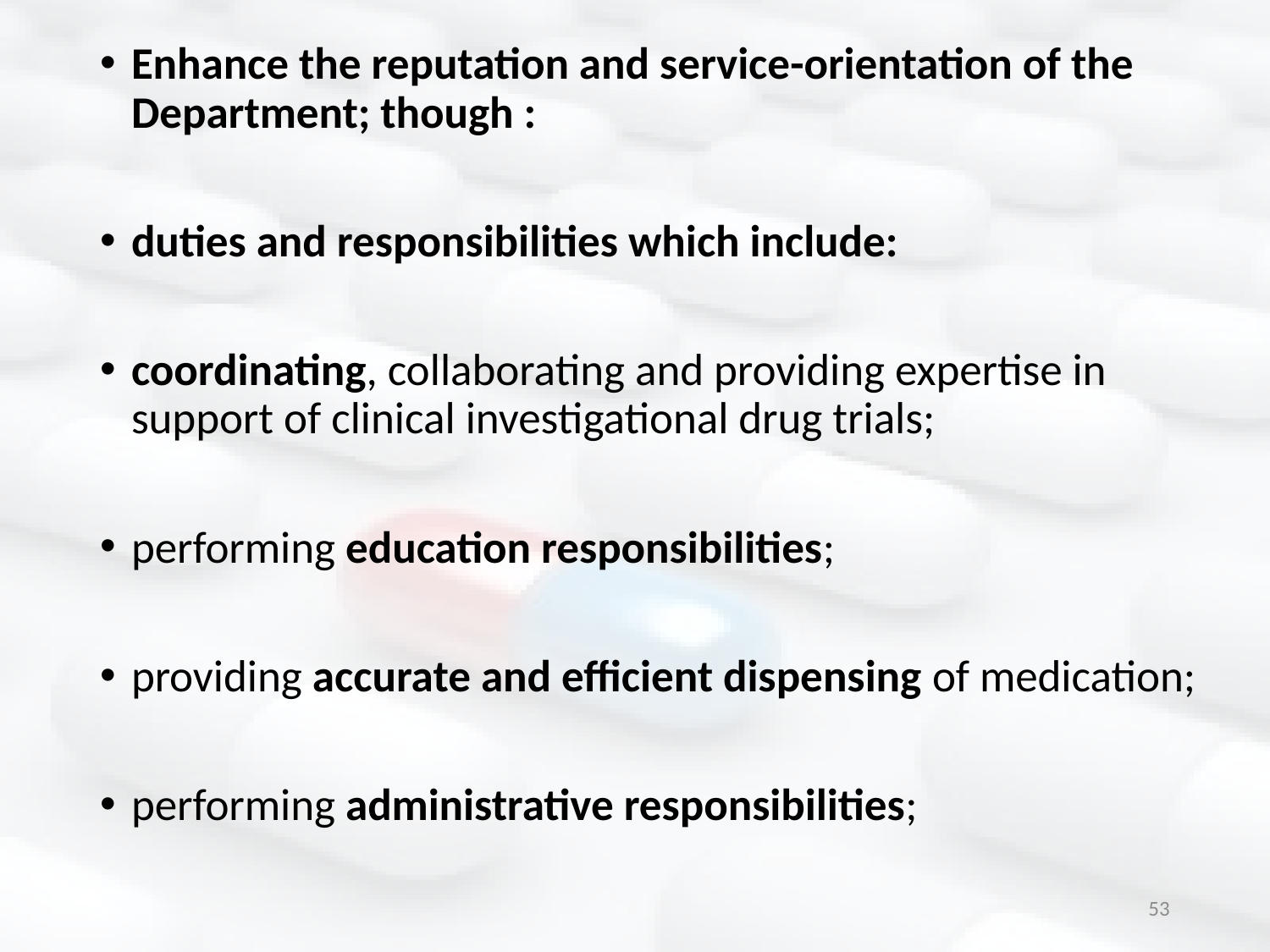

Enhance the reputation and service-orientation of the Department; though :

duties and responsibilities which include:

coordinating, collaborating and providing expertise in support of clinical investigational drug trials;

performing education responsibilities;

providing accurate and efficient dispensing of medication;

performing administrative responsibilities;
53